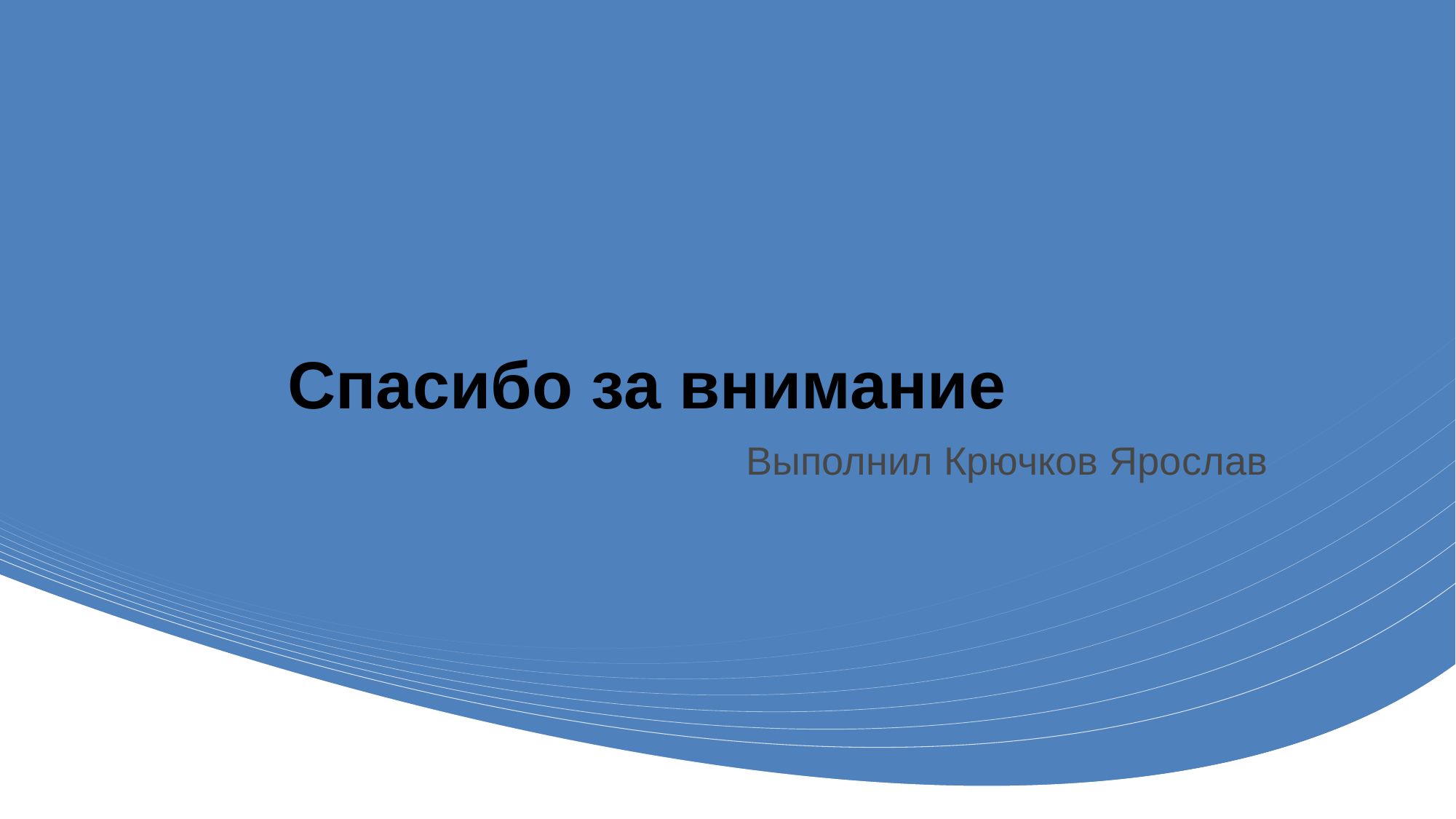

# Спасибо за внимание
Выполнил Крючков Ярослав